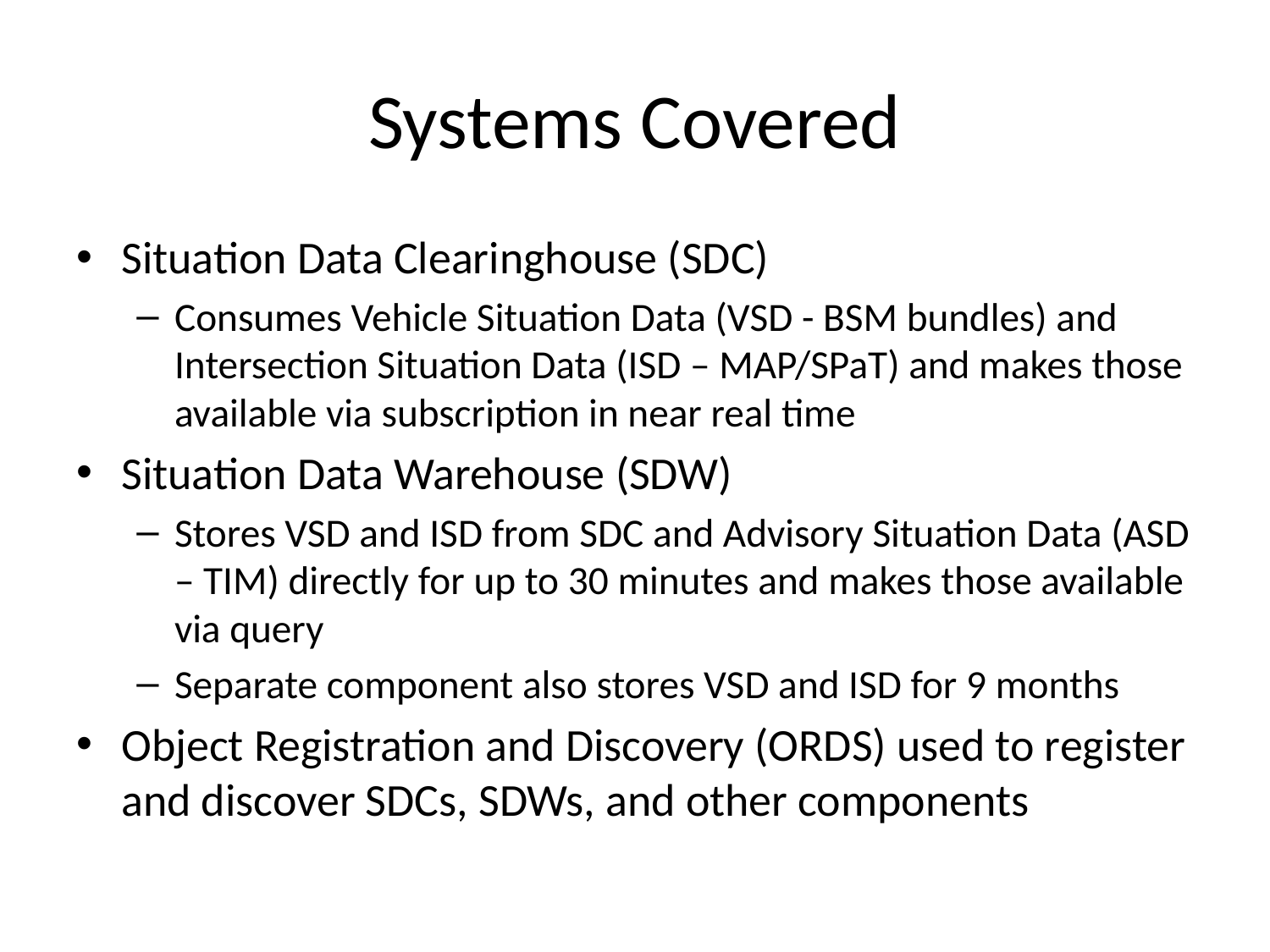

# Systems Covered
Situation Data Clearinghouse (SDC)
Consumes Vehicle Situation Data (VSD - BSM bundles) and Intersection Situation Data (ISD – MAP/SPaT) and makes those available via subscription in near real time
Situation Data Warehouse (SDW)
Stores VSD and ISD from SDC and Advisory Situation Data (ASD – TIM) directly for up to 30 minutes and makes those available via query
Separate component also stores VSD and ISD for 9 months
Object Registration and Discovery (ORDS) used to register and discover SDCs, SDWs, and other components